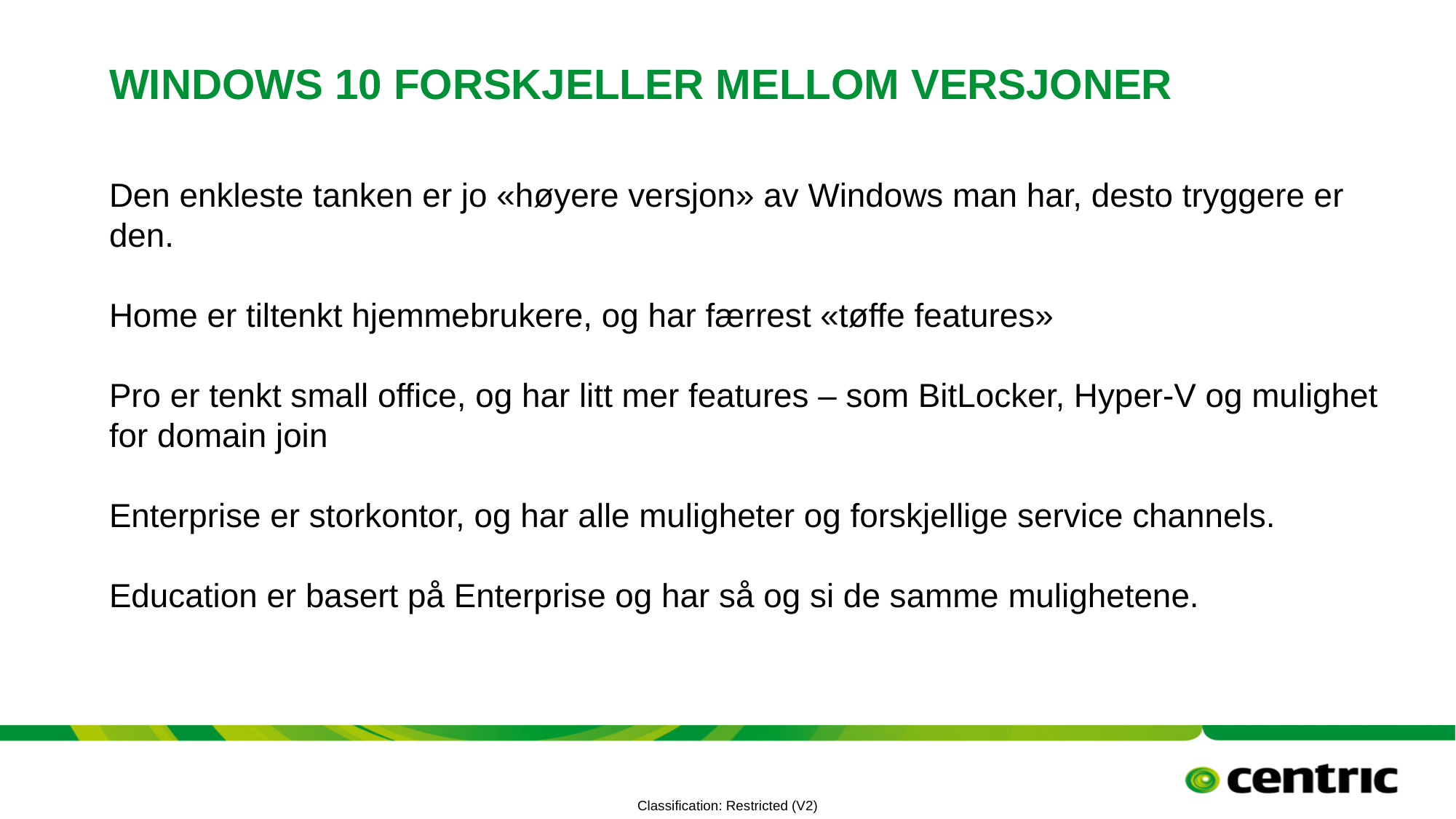

# Windows 10 forskjeller mellom versjoner
Den enkleste tanken er jo «høyere versjon» av Windows man har, desto tryggere er den.

Home er tiltenkt hjemmebrukere, og har færrest «tøffe features»

Pro er tenkt small office, og har litt mer features – som BitLocker, Hyper-V og mulighet for domain join

Enterprise er storkontor, og har alle muligheter og forskjellige service channels.

Education er basert på Enterprise og har så og si de samme mulighetene.